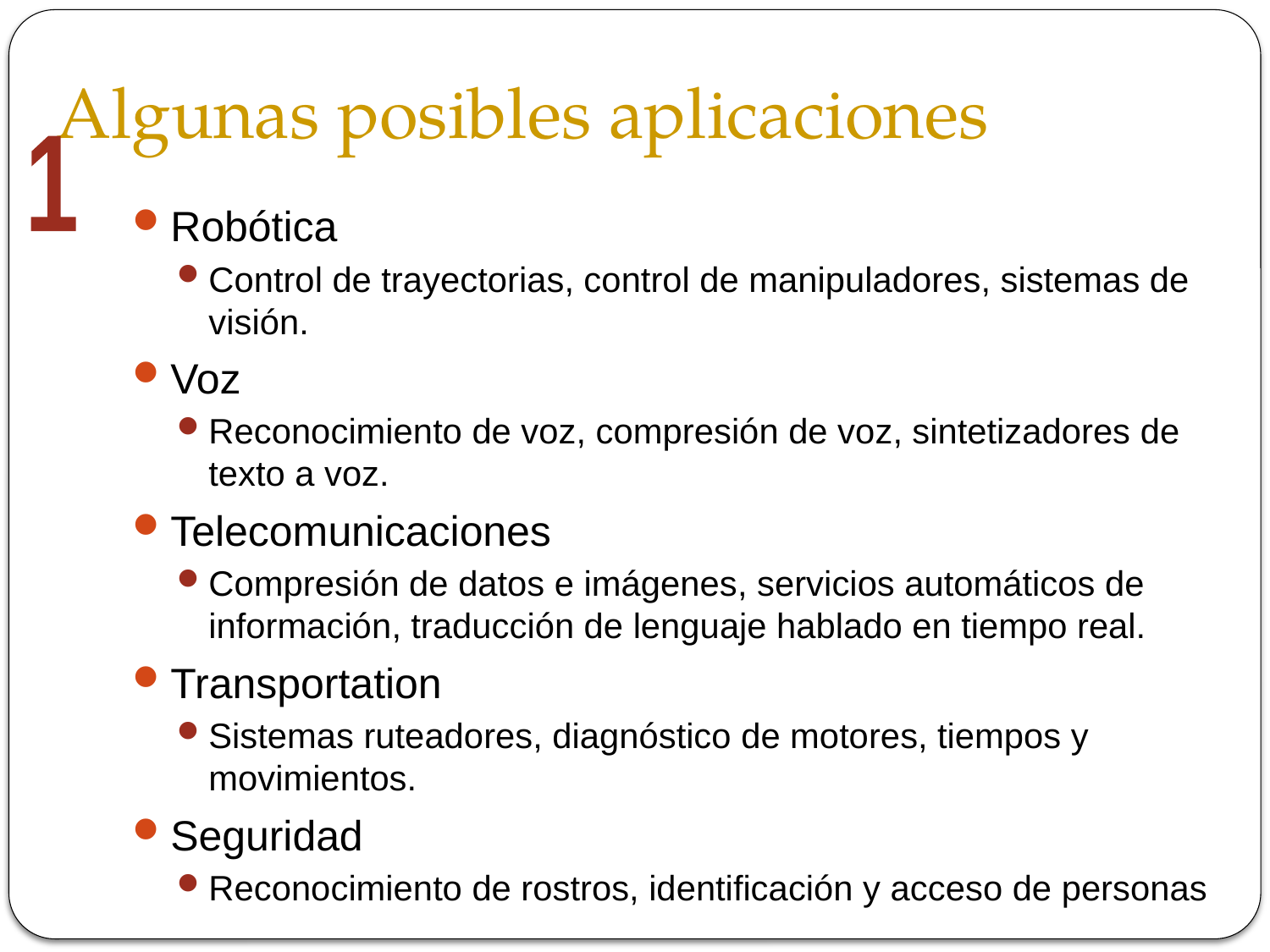

# Algunas posibles aplicaciones
1
Robótica
Control de trayectorias, control de manipuladores, sistemas de visión.
Voz
Reconocimiento de voz, compresión de voz, sintetizadores de texto a voz.
Telecomunicaciones
Compresión de datos e imágenes, servicios automáticos de información, traducción de lenguaje hablado en tiempo real.
Transportation
Sistemas ruteadores, diagnóstico de motores, tiempos y movimientos.
Seguridad
Reconocimiento de rostros, identificación y acceso de personas